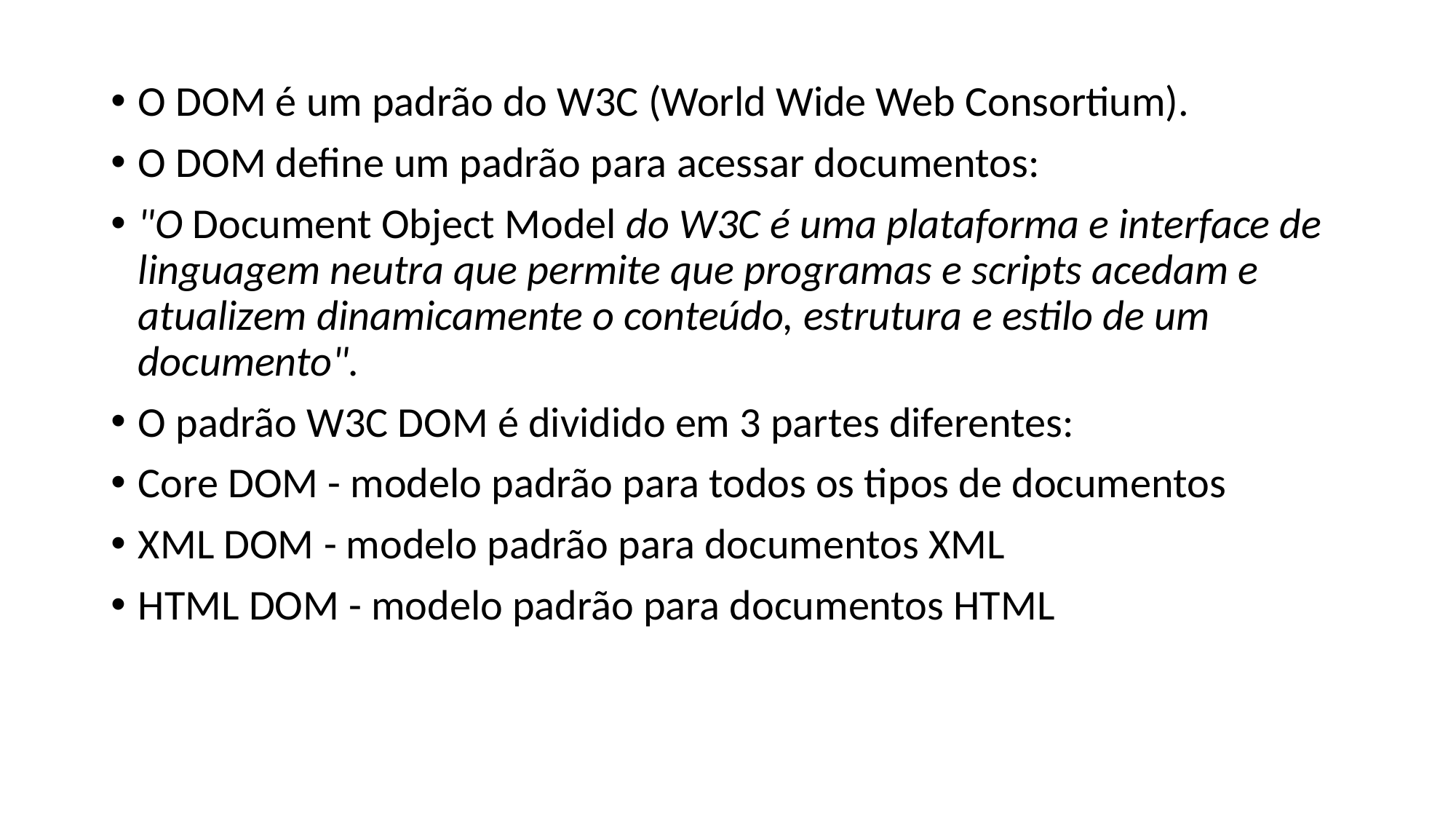

O DOM é um padrão do W3C (World Wide Web Consortium).
O DOM define um padrão para acessar documentos:
"O Document Object Model do W3C é uma plataforma e interface de linguagem neutra que permite que programas e scripts acedam e atualizem dinamicamente o conteúdo, estrutura e estilo de um documento".
O padrão W3C DOM é dividido em 3 partes diferentes:
Core DOM - modelo padrão para todos os tipos de documentos
XML DOM - modelo padrão para documentos XML
HTML DOM - modelo padrão para documentos HTML